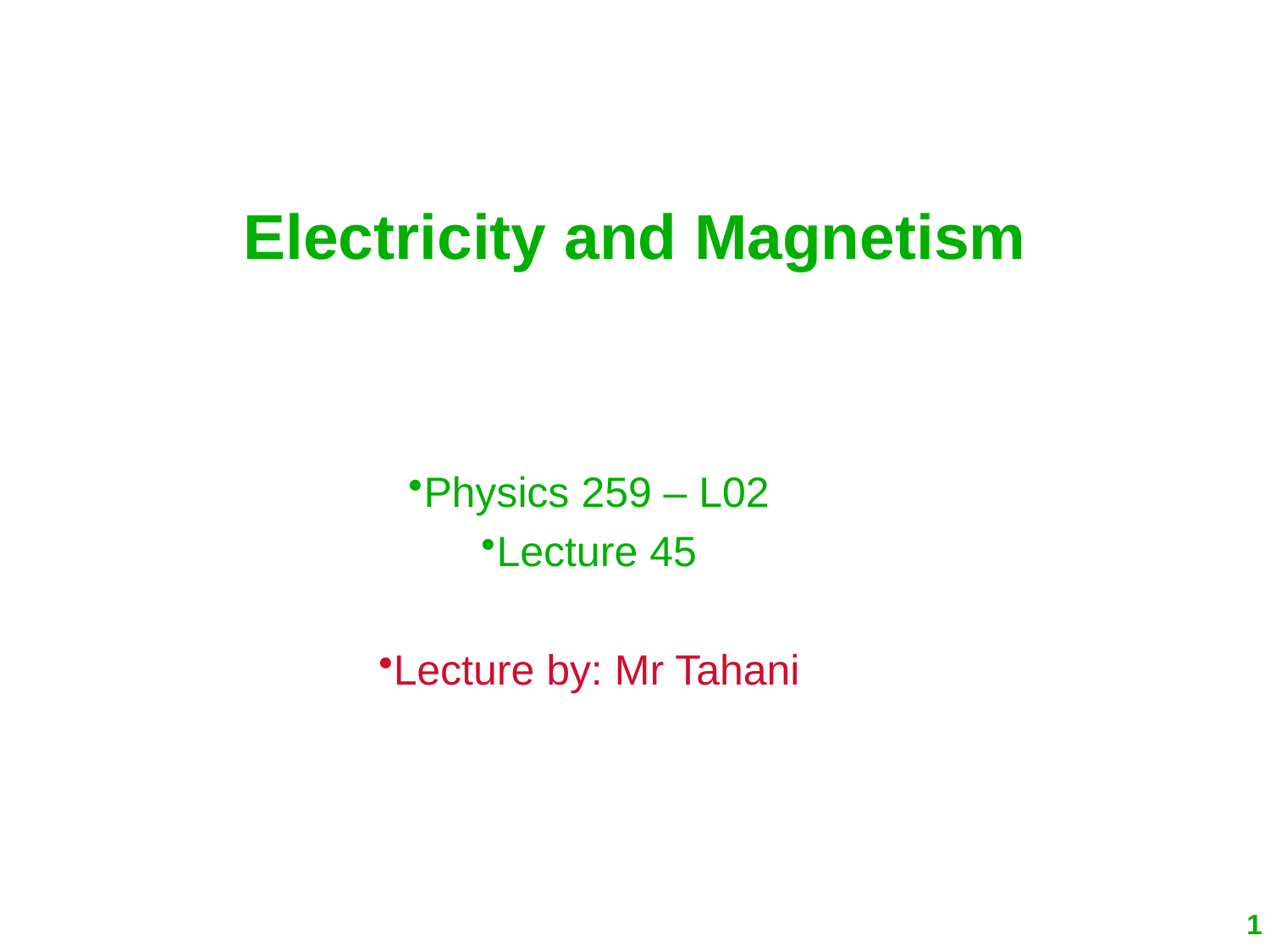

# Electricity and Magnetism
Physics 259 – L02
Lecture 45

Lecture by: Mr Tahani
1